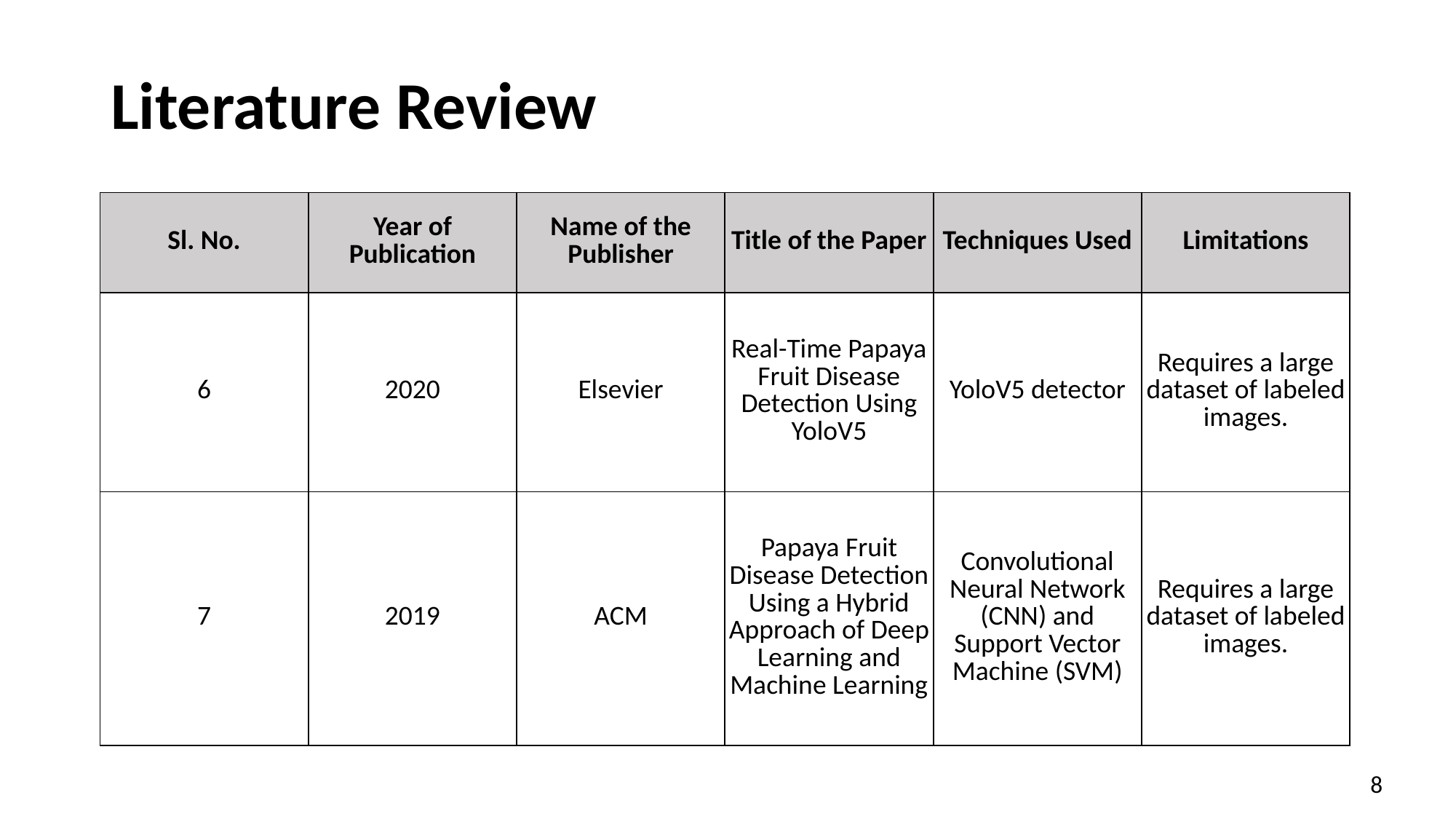

Literature Review
| Sl. No. | Year of Publication | Name of the Publisher | Title of the Paper | Techniques Used | Limitations |
| --- | --- | --- | --- | --- | --- |
| 6 | 2020 | Elsevier | Real-Time Papaya Fruit Disease Detection Using YoloV5 | YoloV5 detector | Requires a large dataset of labeled images. |
| 7 | 2019 | ACM | Papaya Fruit Disease Detection Using a Hybrid Approach of Deep Learning and Machine Learning | Convolutional Neural Network (CNN) and Support Vector Machine (SVM) | Requires a large dataset of labeled images. |
8